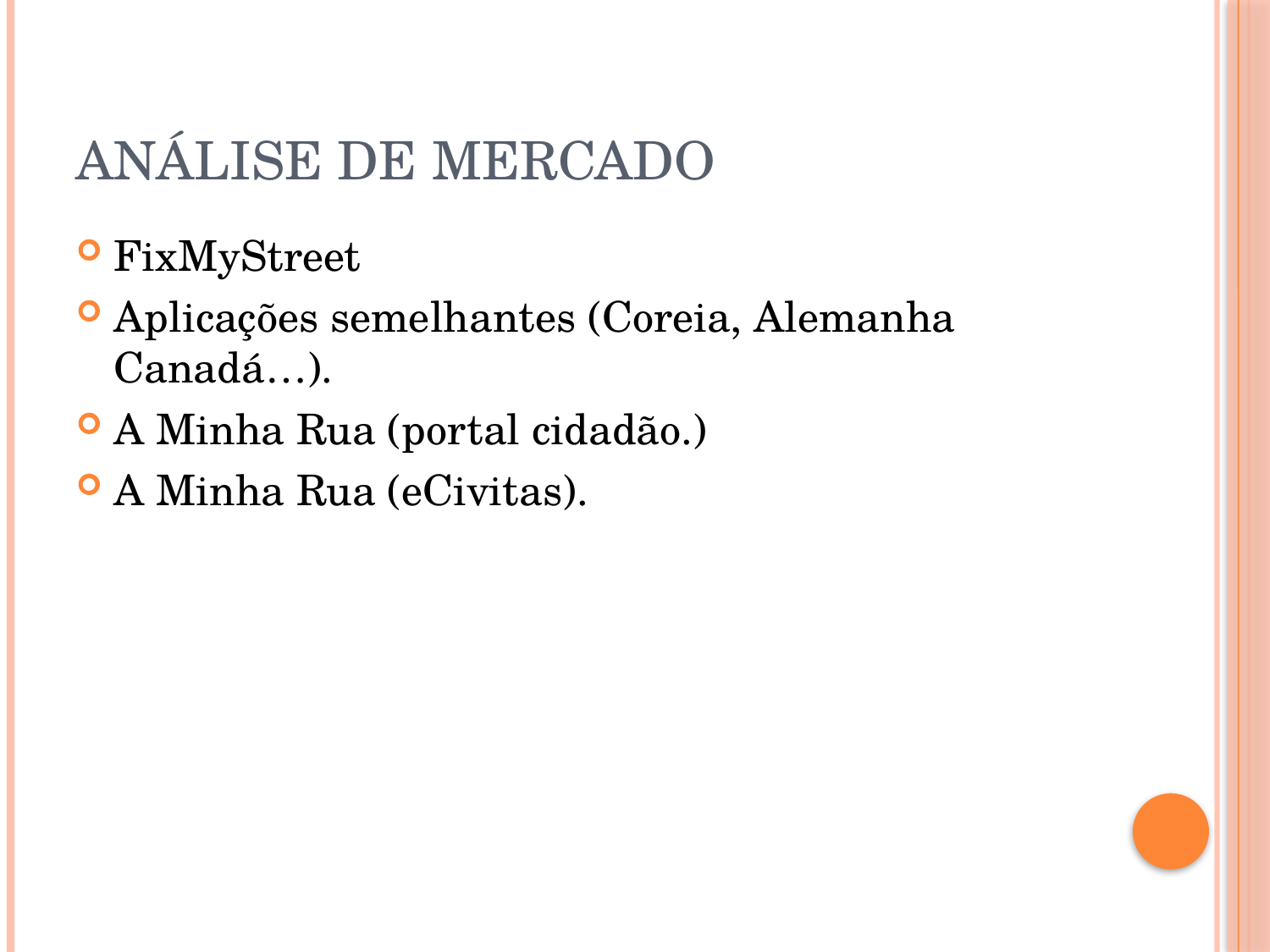

# Análise de mercado
FixMyStreet
Aplicações semelhantes (Coreia, Alemanha Canadá…).
A Minha Rua (portal cidadão.)
A Minha Rua (eCivitas).